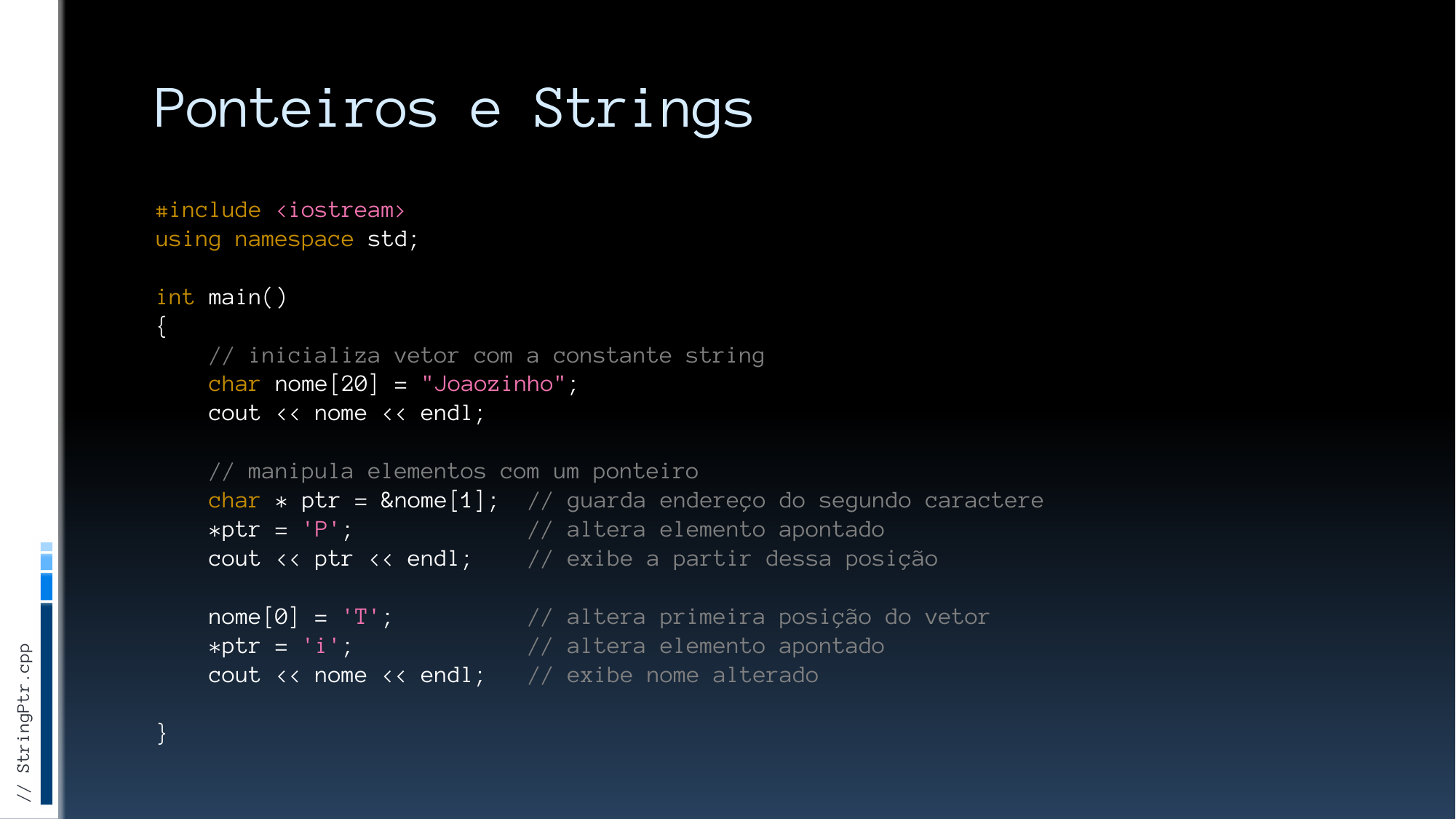

# Ponteiros e Strings
#include <iostream>
using namespace std;

int main()
{
    // inicializa vetor com a constante string
    char nome[20] = "Joaozinho";
    cout << nome << endl;

    // manipula elementos com um ponteiro
    char * ptr = &nome[1];  // guarda endereço do segundo caractere
    *ptr = 'P';             // altera elemento apontado
    cout << ptr << endl;    // exibe a partir dessa posição

    nome[0] = 'T';          // altera primeira posição do vetor
    *ptr = 'i';             // altera elemento apontado
    cout << nome << endl;   // exibe nome alterado

}
// StringPtr.cpp